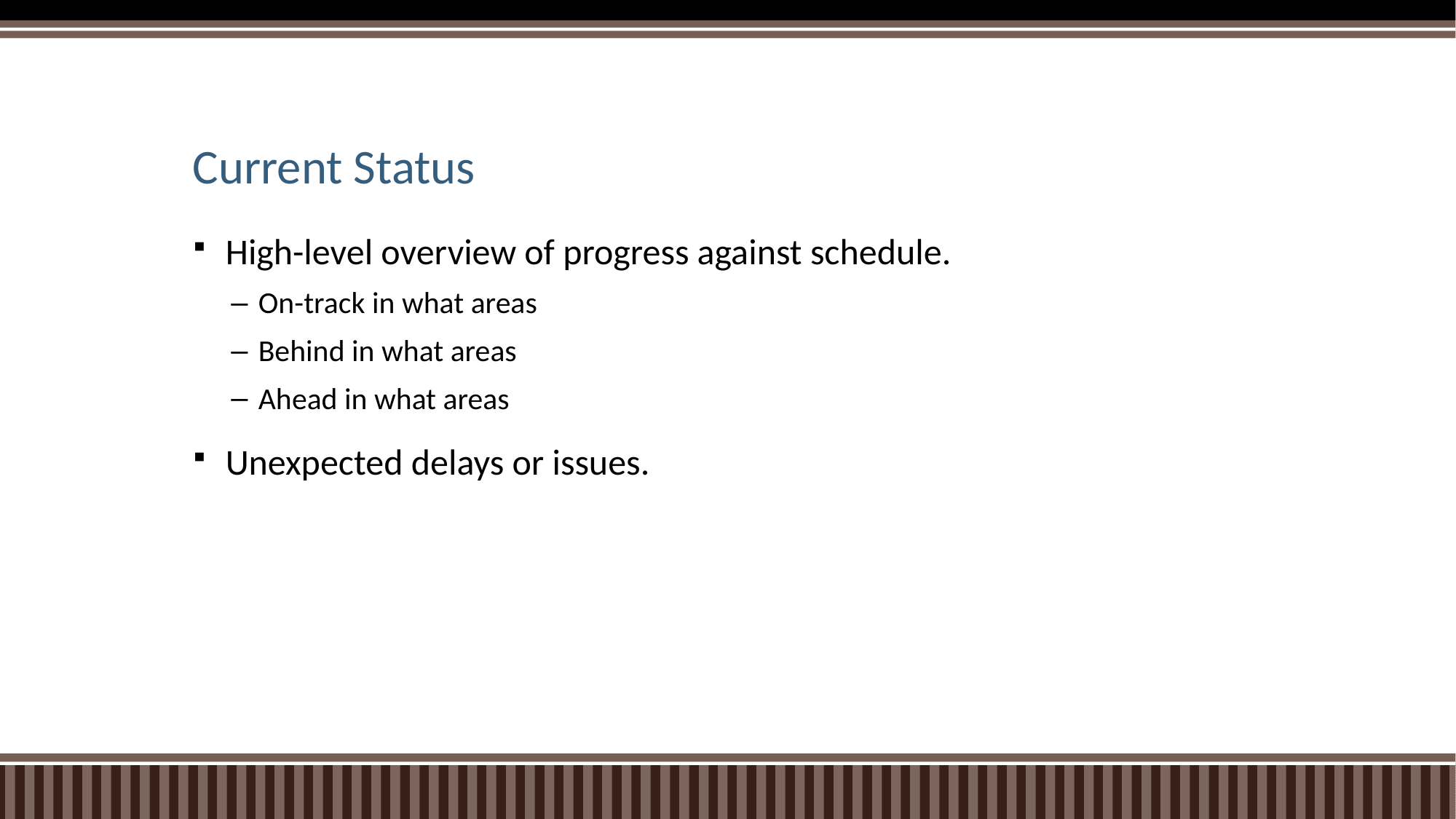

# Current Status
High-level overview of progress against schedule.
On-track in what areas
Behind in what areas
Ahead in what areas
Unexpected delays or issues.